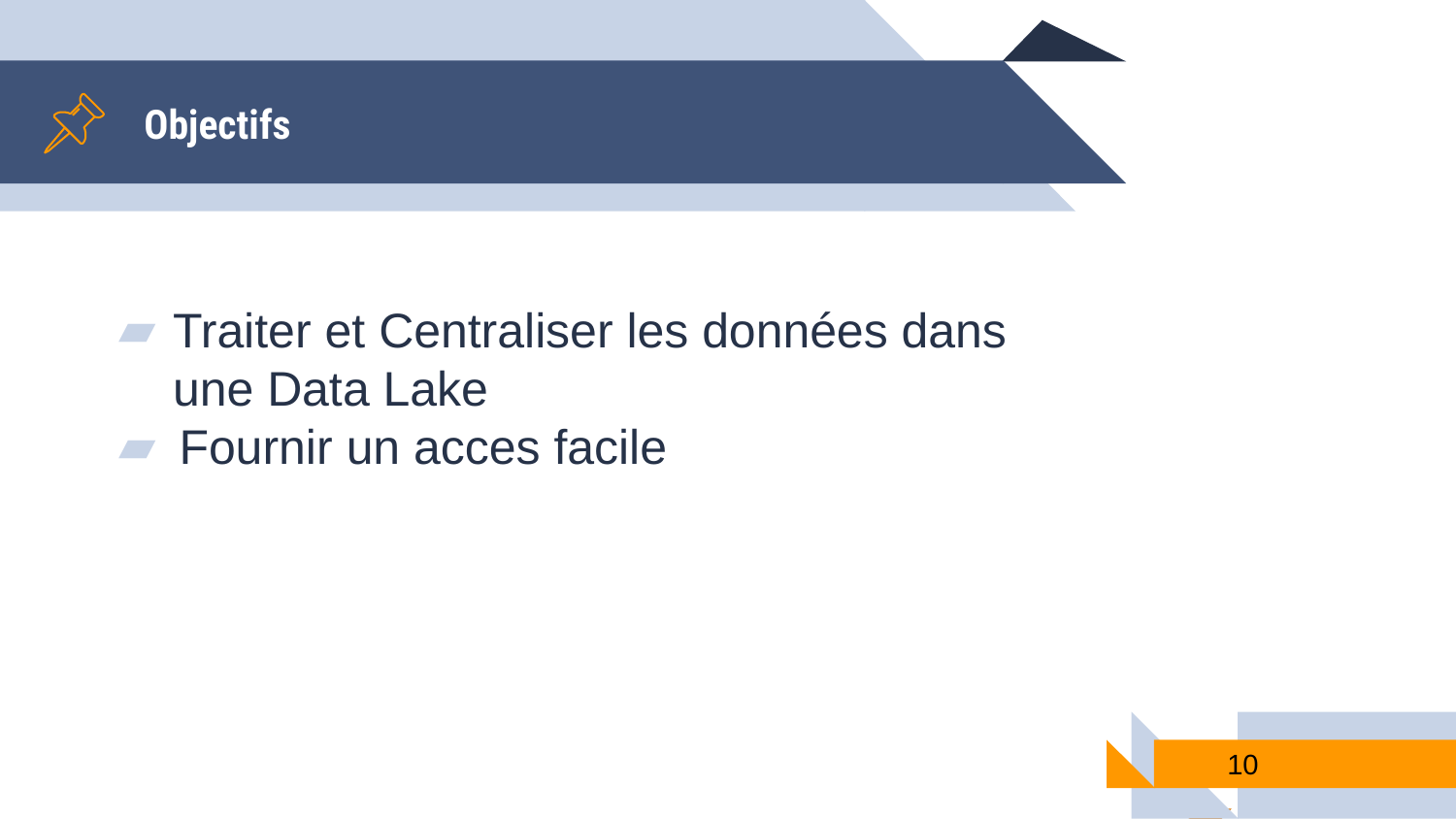

Objectifs

Traiter et Centraliser les données dans une Data Lake
Fournir un acces facile
10